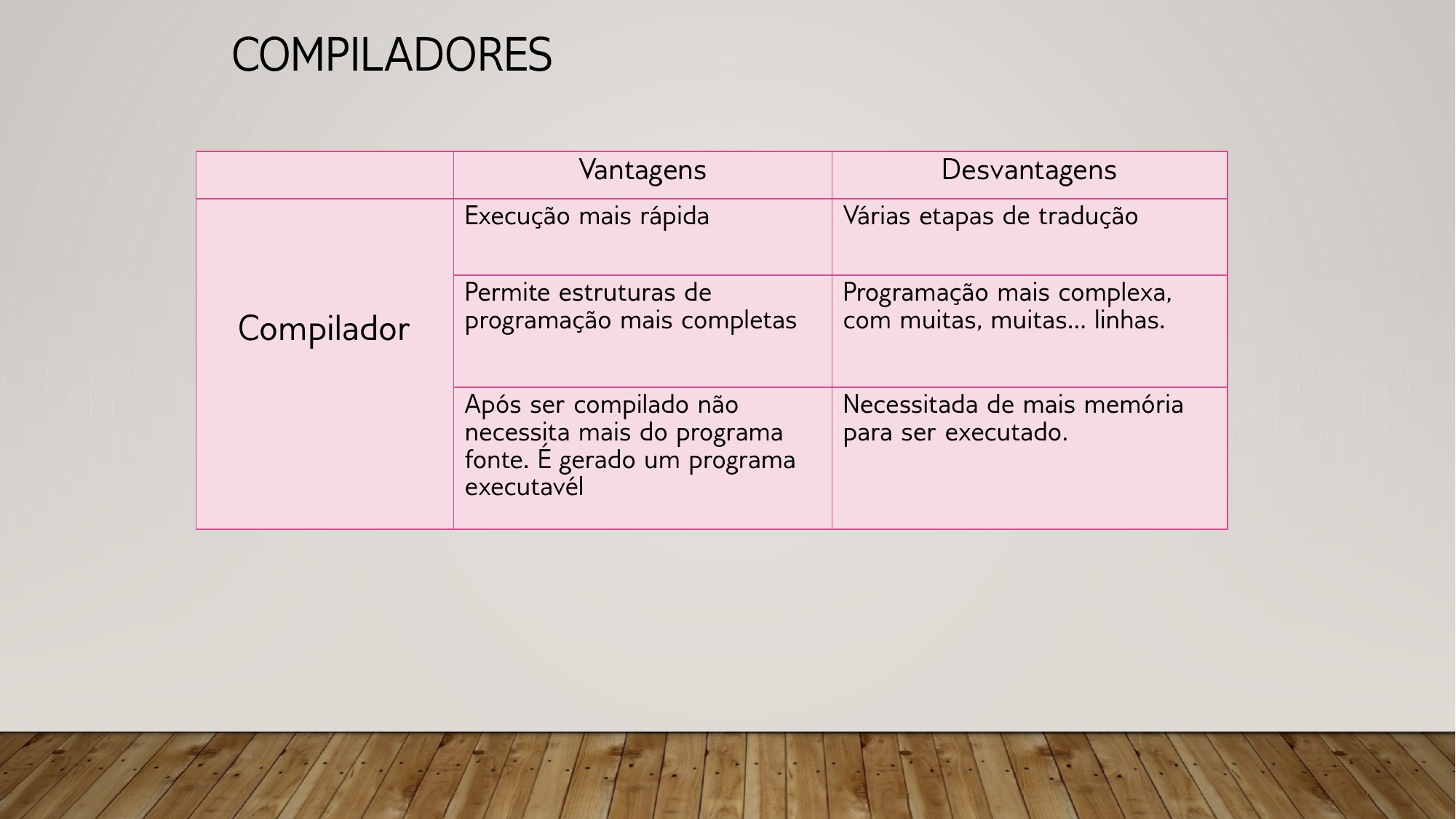

# Compiladores
|  | Vantagens | Desvantagens |
| --- | --- | --- |
| Compilador | Execução mais rápida | Várias etapas de tradução |
|  | Permite estruturas de programação mais completas | Programação mais complexa, com muitas, muitas... linhas. |
|  | Após ser compilado não necessita mais do programa fonte. É gerado um programa executavél | Necessitada de mais memória para ser executado. |